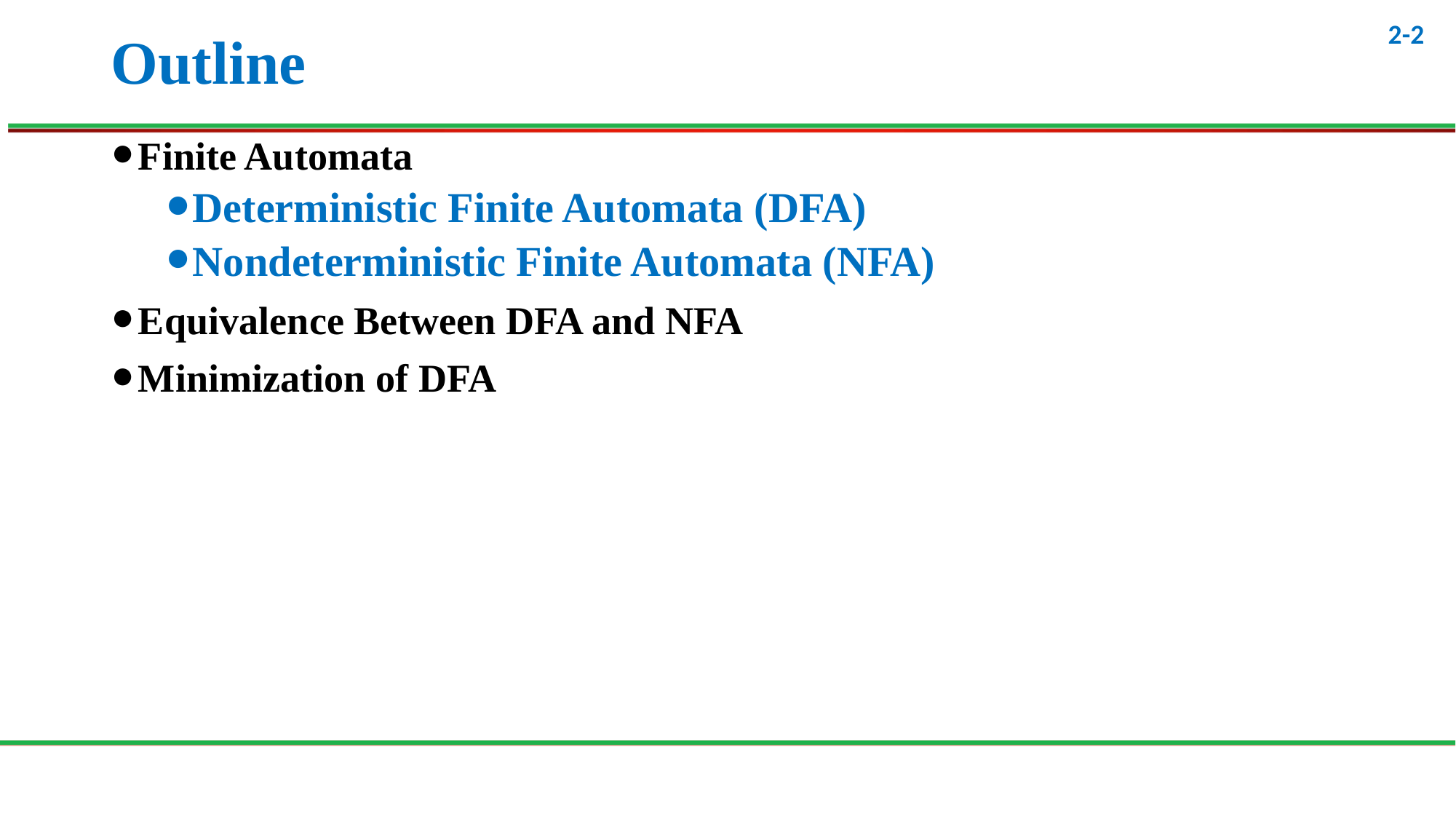

# Outline
Finite Automata
Deterministic Finite Automata (DFA)
Nondeterministic Finite Automata (NFA)
Equivalence Between DFA and NFA
Minimization of DFA